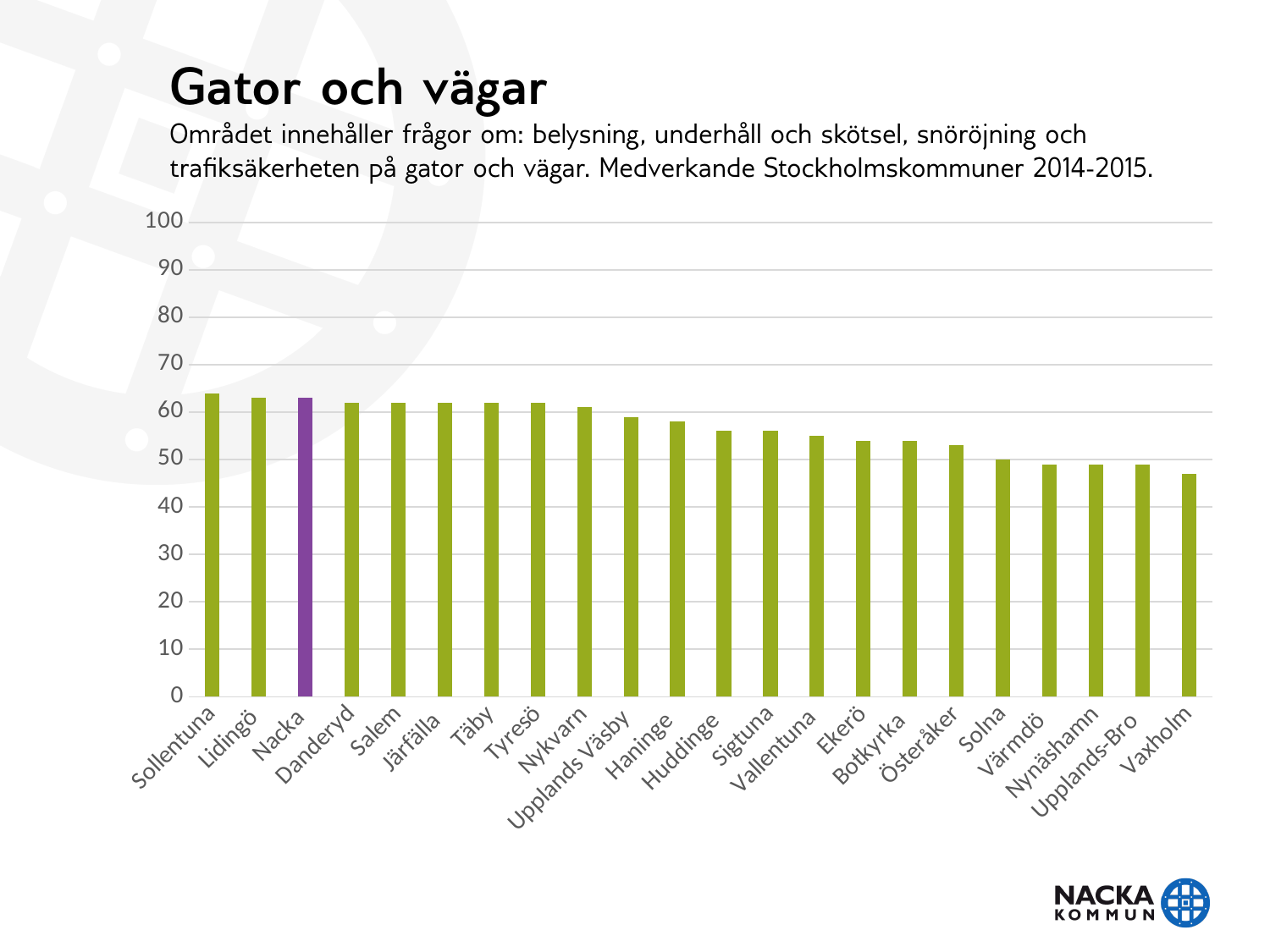

# Gator och vägar Området innehåller frågor om: belysning, underhåll och skötsel, snöröjning och trafiksäkerheten på gator och vägar. Medverkande Stockholmskommuner 2014-2015.

### Chart

| Category | Gator och vägar |
|---|---|
| Sollentuna | 64.0 |
| Lidingö  | 63.0 |
| Nacka  | 63.0 |
| Danderyd | 62.0 |
| Salem | 62.0 |
| Järfälla   | 62.0 |
| Täby | 62.0 |
| Tyresö | 62.0 |
| Nykvarn | 61.0 |
| Upplands Väsby  | 59.0 |
| Haninge   | 58.0 |
| Huddinge   | 56.0 |
| Sigtuna | 56.0 |
| Vallentuna  | 55.0 |
| Ekerö | 54.0 |
| Botkyrka   | 54.0 |
| Österåker | 53.0 |
| Solna | 50.0 |
| Värmdö   | 49.0 |
| Nynäshamn | 49.0 |
| Upplands-Bro   | 49.0 |
| Vaxholm | 47.0 |